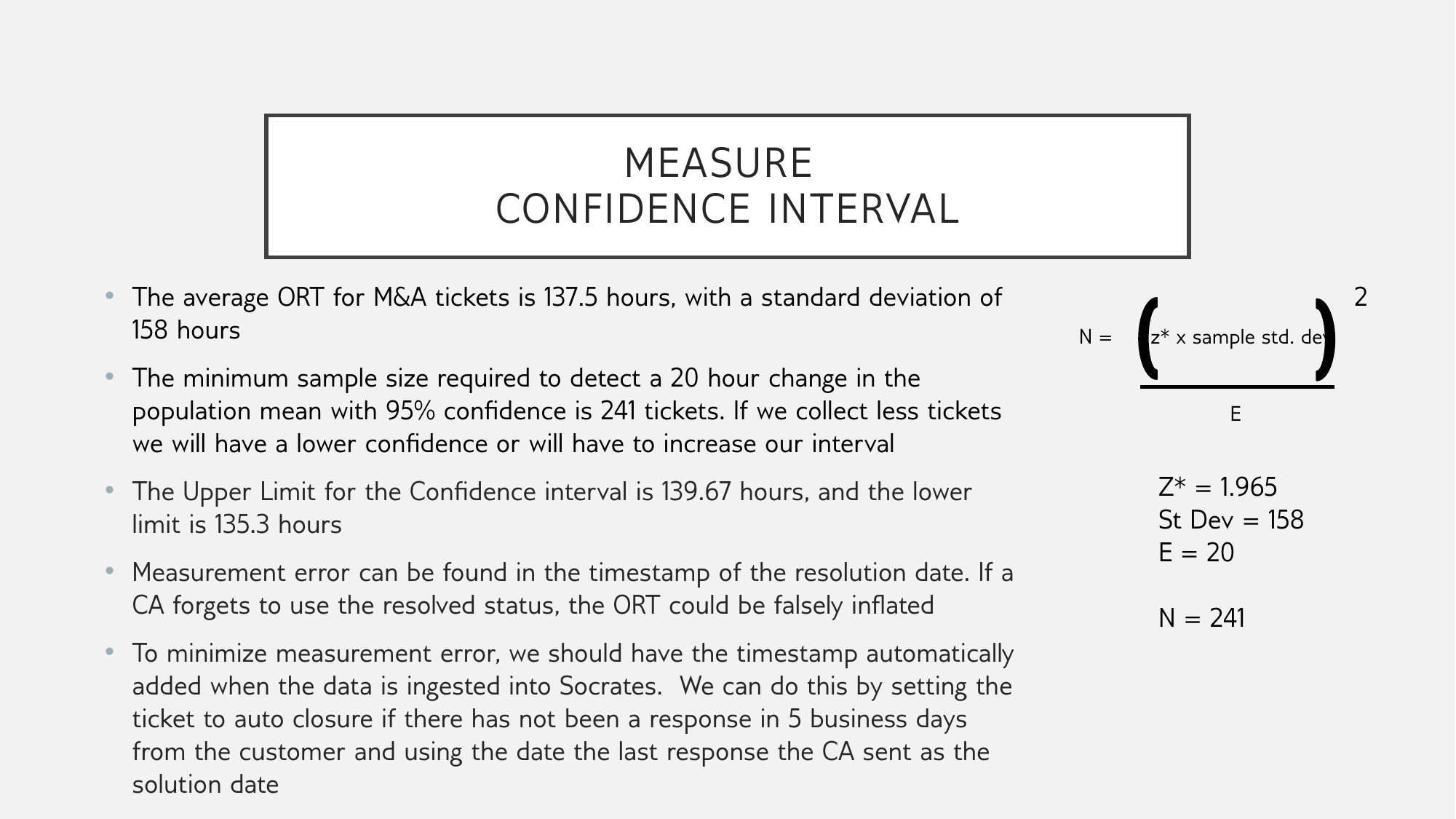

# Measure Confidence interval
2
The average ORT for M&A tickets is 137.5 hours, with a standard deviation of 158 hours
The minimum sample size required to detect a 20 hour change in the population mean with 95% confidence is 241 tickets. If we collect less tickets we will have a lower confidence or will have to increase our interval
The Upper Limit for the Confidence interval is 139.67 hours, and the lower limit is 135.3 hours
Measurement error can be found in the timestamp of the resolution date. If a CA forgets to use the resolved status, the ORT could be falsely inflated
To minimize measurement error, we should have the timestamp automatically added when the data is ingested into Socrates.  We can do this by setting the ticket to auto closure if there has not been a response in 5 business days from the customer and using the date the last response the CA sent as the solution date

z* x sample std. dev
N =

E
Z* = 1.965
St Dev = 158
E = 20

N = 241